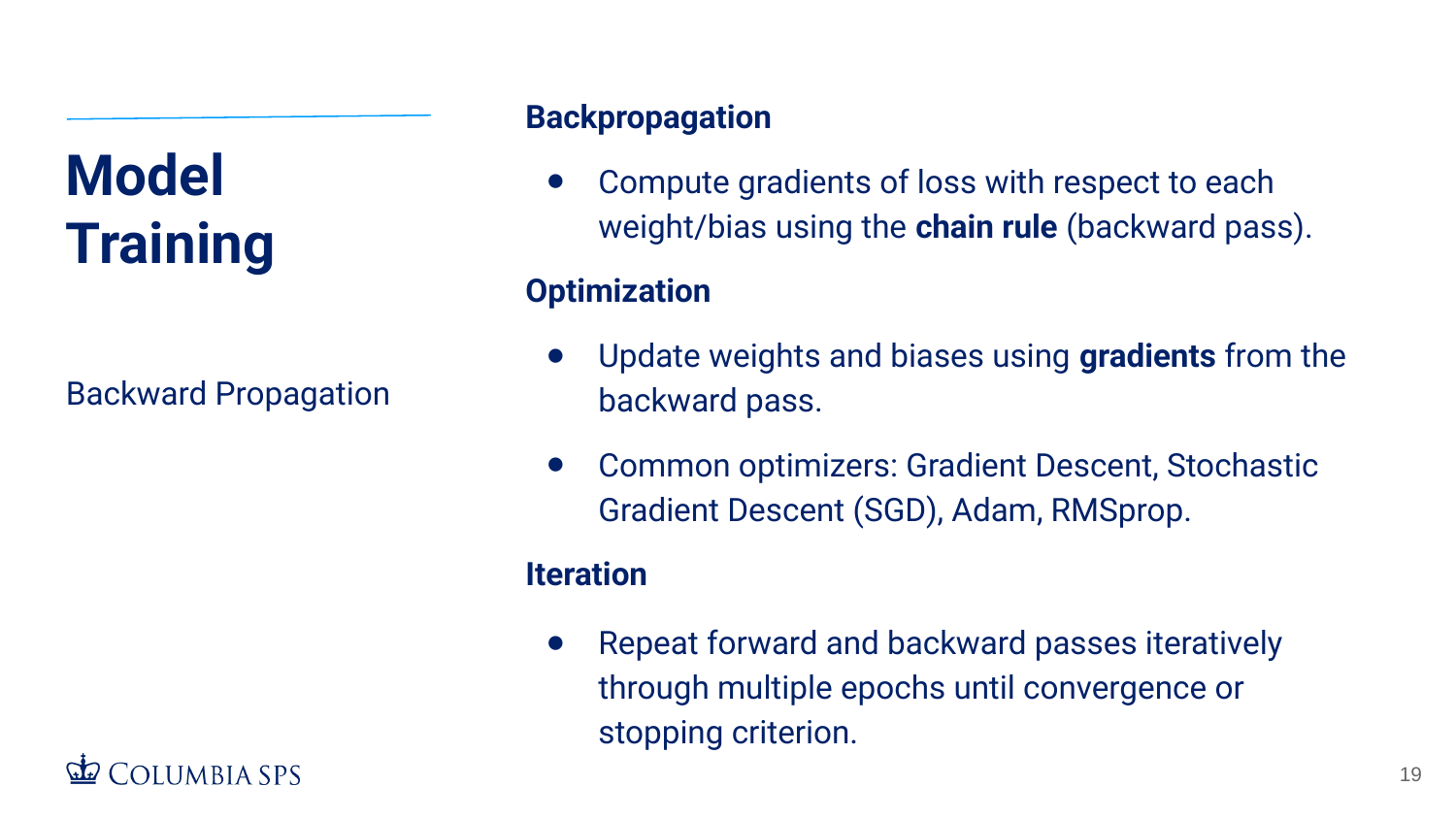

Backpropagation
Compute gradients of loss with respect to each weight/bias using the chain rule (backward pass).
Optimization
Update weights and biases using gradients from the backward pass.
Common optimizers: Gradient Descent, Stochastic Gradient Descent (SGD), Adam, RMSprop.
Iteration
Repeat forward and backward passes iteratively through multiple epochs until convergence or stopping criterion.

# Model Training

Backward Propagation
19